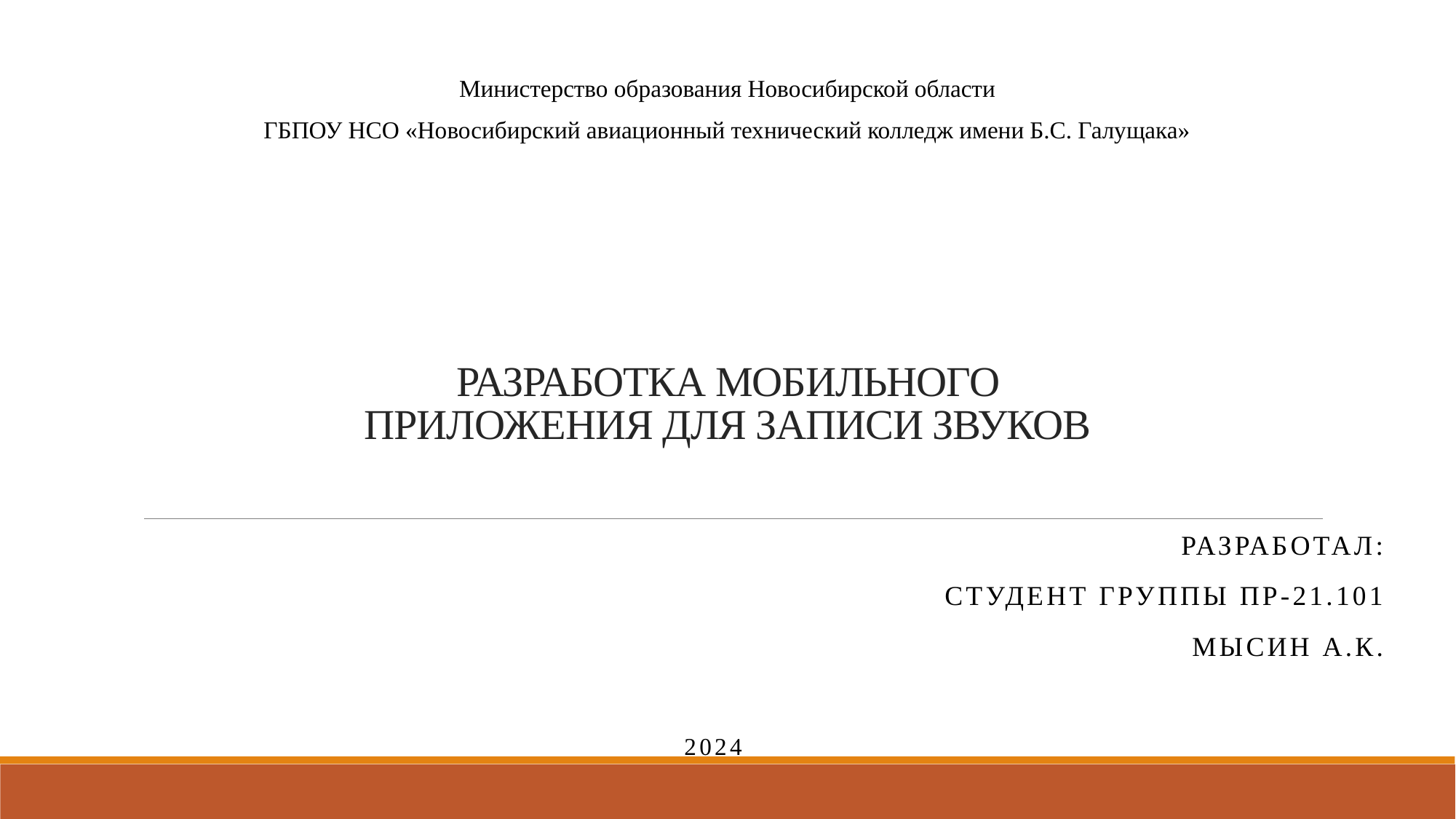

Министерство образования Новосибирской области
ГБПОУ НСО «Новосибирский авиационный технический колледж имени Б.С. Галущака»
# РАЗРАБОТКА МОБИЛЬНОГО ПРИЛОЖЕНИЯ ДЛЯ ЗАПИСИ ЗВУКОВ
Разработал:
Студент группы Пр-21.101
Мысин А.К.

2024